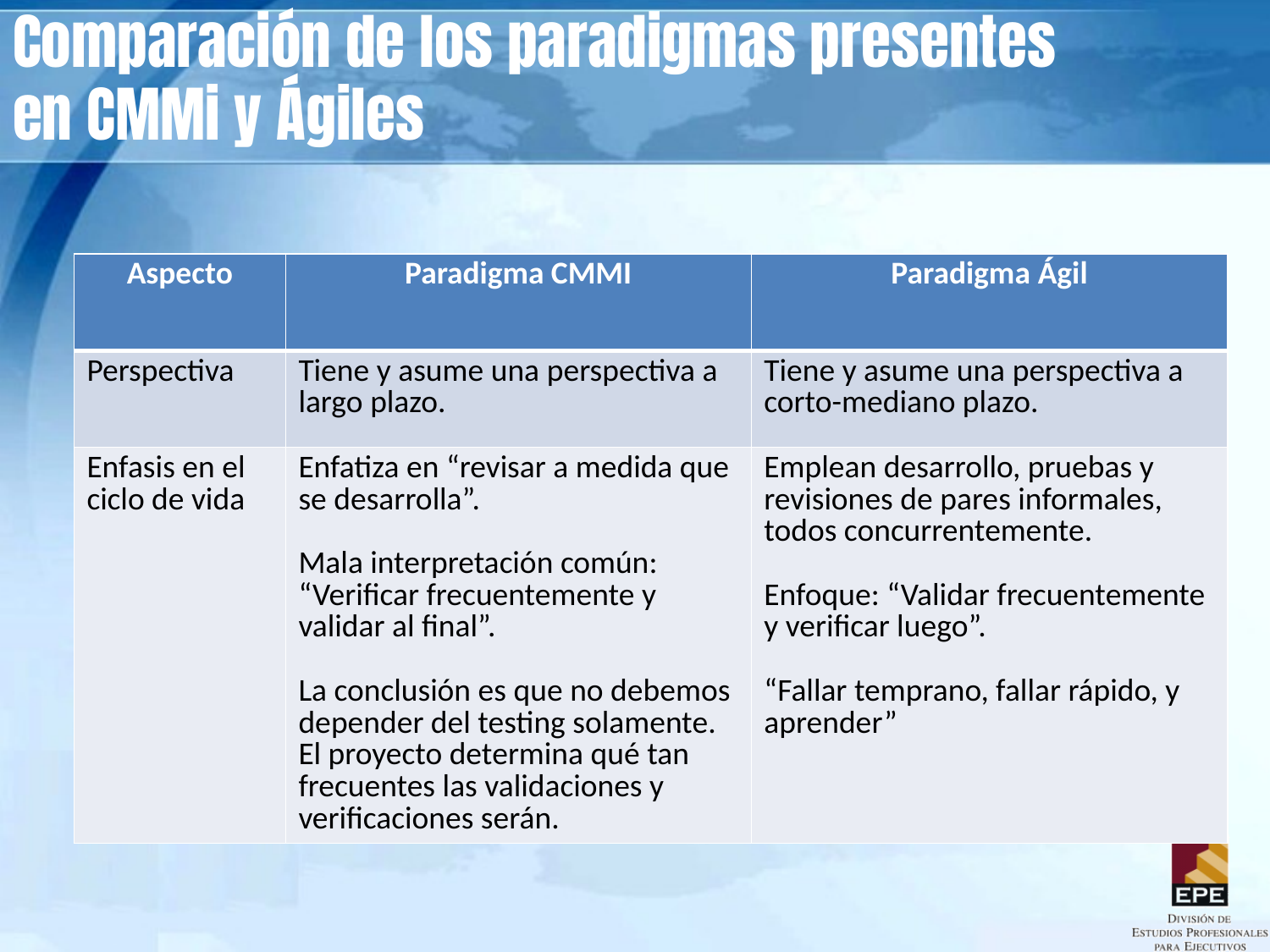

# Comparación de los paradigmas presentes en CMMi y Ágiles
| Aspecto | Paradigma CMMI | Paradigma Ágil |
| --- | --- | --- |
| Perspectiva | Tiene y asume una perspectiva a largo plazo. | Tiene y asume una perspectiva a corto-mediano plazo. |
| Enfasis en el ciclo de vida | Enfatiza en “revisar a medida que se desarrolla”. Mala interpretación común: “Verificar frecuentemente y validar al final”. La conclusión es que no debemos depender del testing solamente. El proyecto determina qué tan frecuentes las validaciones y verificaciones serán. | Emplean desarrollo, pruebas y revisiones de pares informales, todos concurrentemente. Enfoque: “Validar frecuentemente y verificar luego”. “Fallar temprano, fallar rápido, y aprender” |